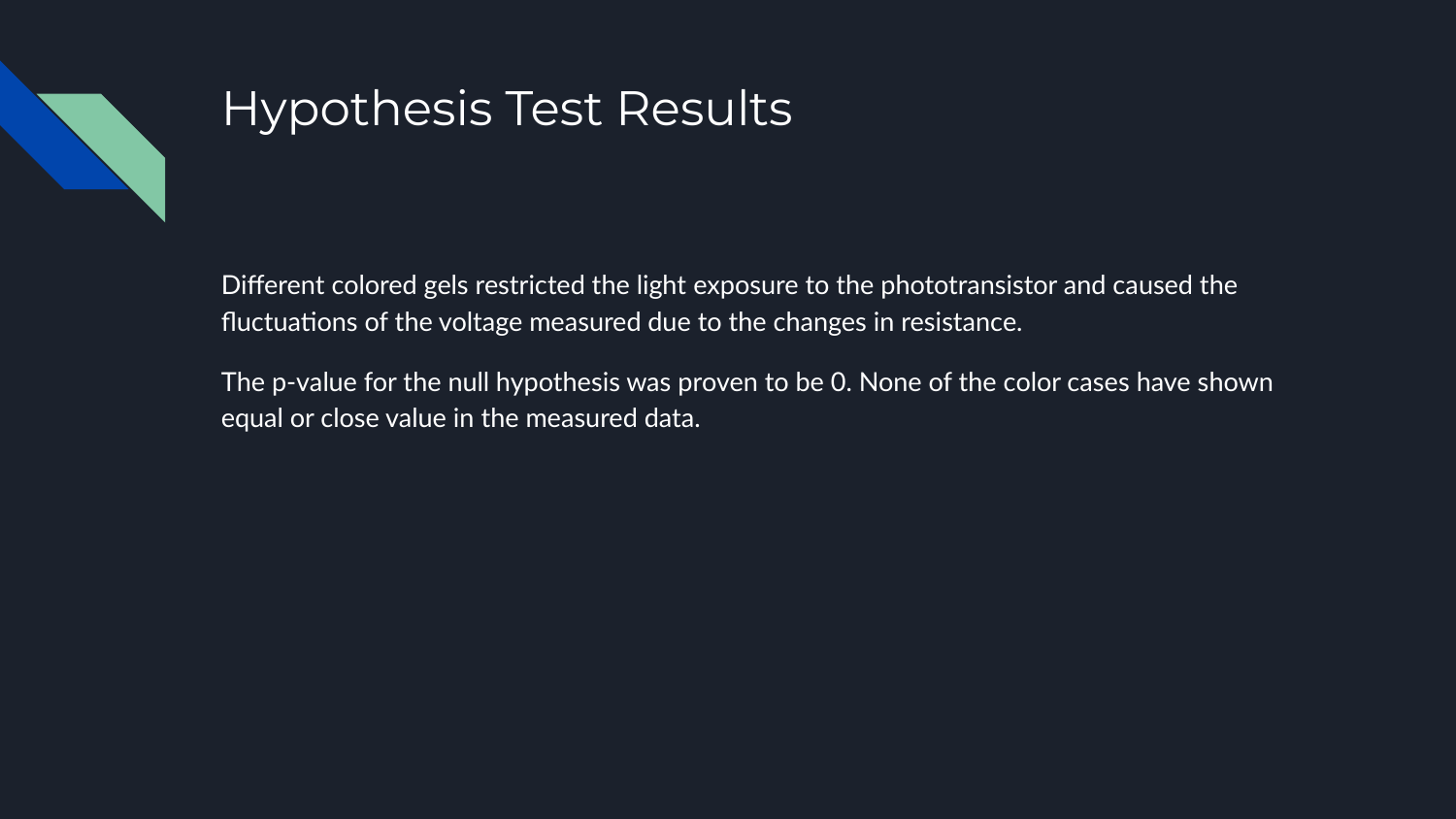

# Hypothesis Test Results
Different colored gels restricted the light exposure to the phototransistor and caused the fluctuations of the voltage measured due to the changes in resistance.
The p-value for the null hypothesis was proven to be 0. None of the color cases have shown equal or close value in the measured data.